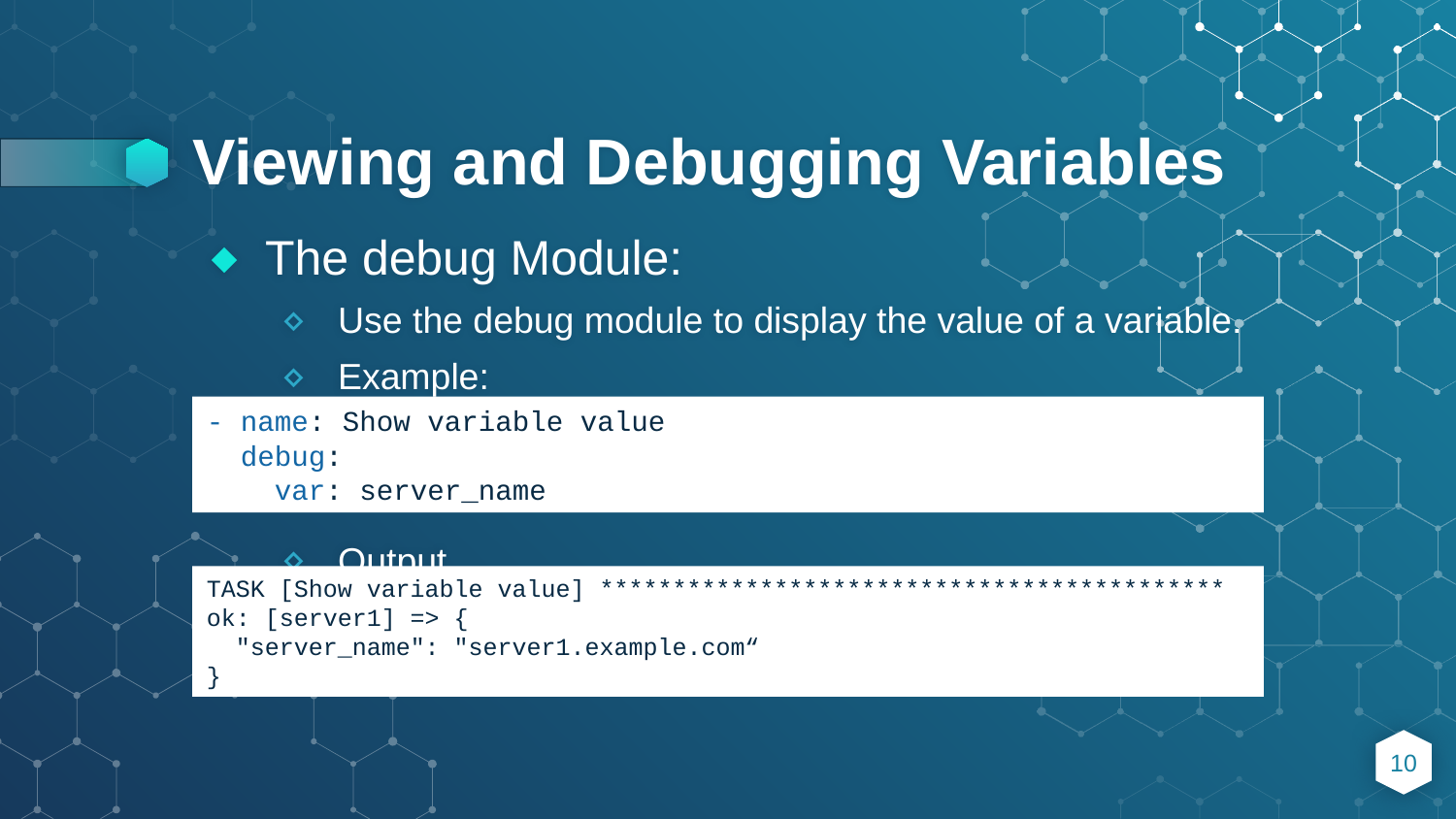

# Viewing and Debugging Variables
The debug Module:
Use the debug module to display the value of a variable.
Example:

Output
- name: Show variable value
  debug:
    var: server_name
TASK [Show variable value] *******************************************
ok: [server1] => {
  "server_name": "server1.example.com“
}
10